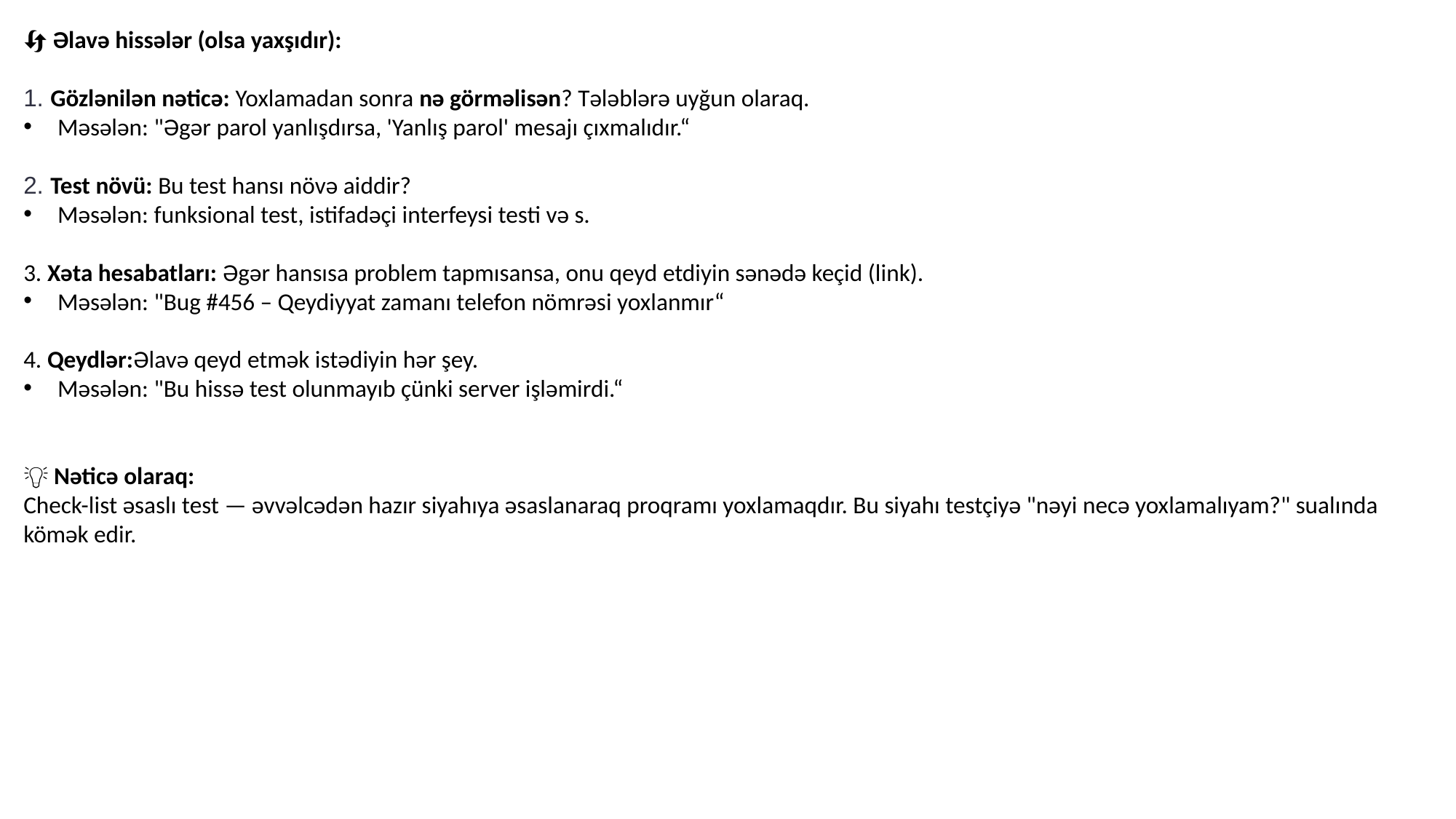

🔄 Əlavə hissələr (olsa yaxşıdır):

1. Gözlənilən nəticə: Yoxlamadan sonra nə görməlisən? Tələblərə uyğun olaraq.
Məsələn: "Əgər parol yanlışdırsa, 'Yanlış parol' mesajı çıxmalıdır.“

2. Test növü: Bu test hansı növə aiddir?
Məsələn: funksional test, istifadəçi interfeysi testi və s.

3. Xəta hesabatları: Əgər hansısa problem tapmısansa, onu qeyd etdiyin sənədə keçid (link).
Məsələn: "Bug #456 – Qeydiyyat zamanı telefon nömrəsi yoxlanmır“

4. Qeydlər:Əlavə qeyd etmək istədiyin hər şey.
Məsələn: "Bu hissə test olunmayıb çünki server işləmirdi.“

💡 Nəticə olaraq:
Check-list əsaslı test — əvvəlcədən hazır siyahıya əsaslanaraq proqramı yoxlamaqdır. Bu siyahı testçiyə "nəyi necə yoxlamalıyam?" sualında kömək edir.